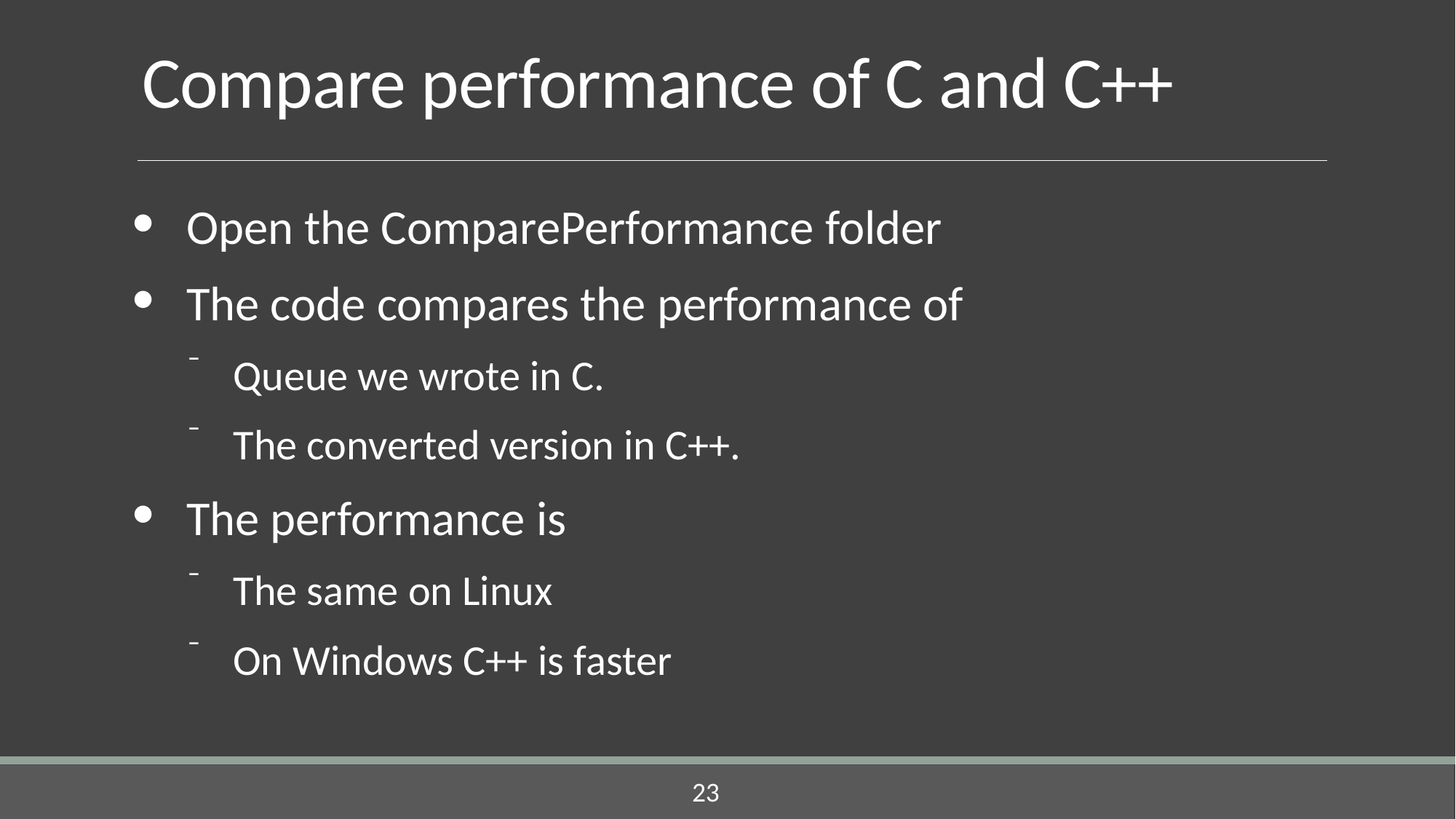

# Compare performance of C and C++
Open the ComparePerformance folder
The code compares the performance of
Queue we wrote in C.
The converted version in C++.
The performance is
The same on Linux
On Windows C++ is faster